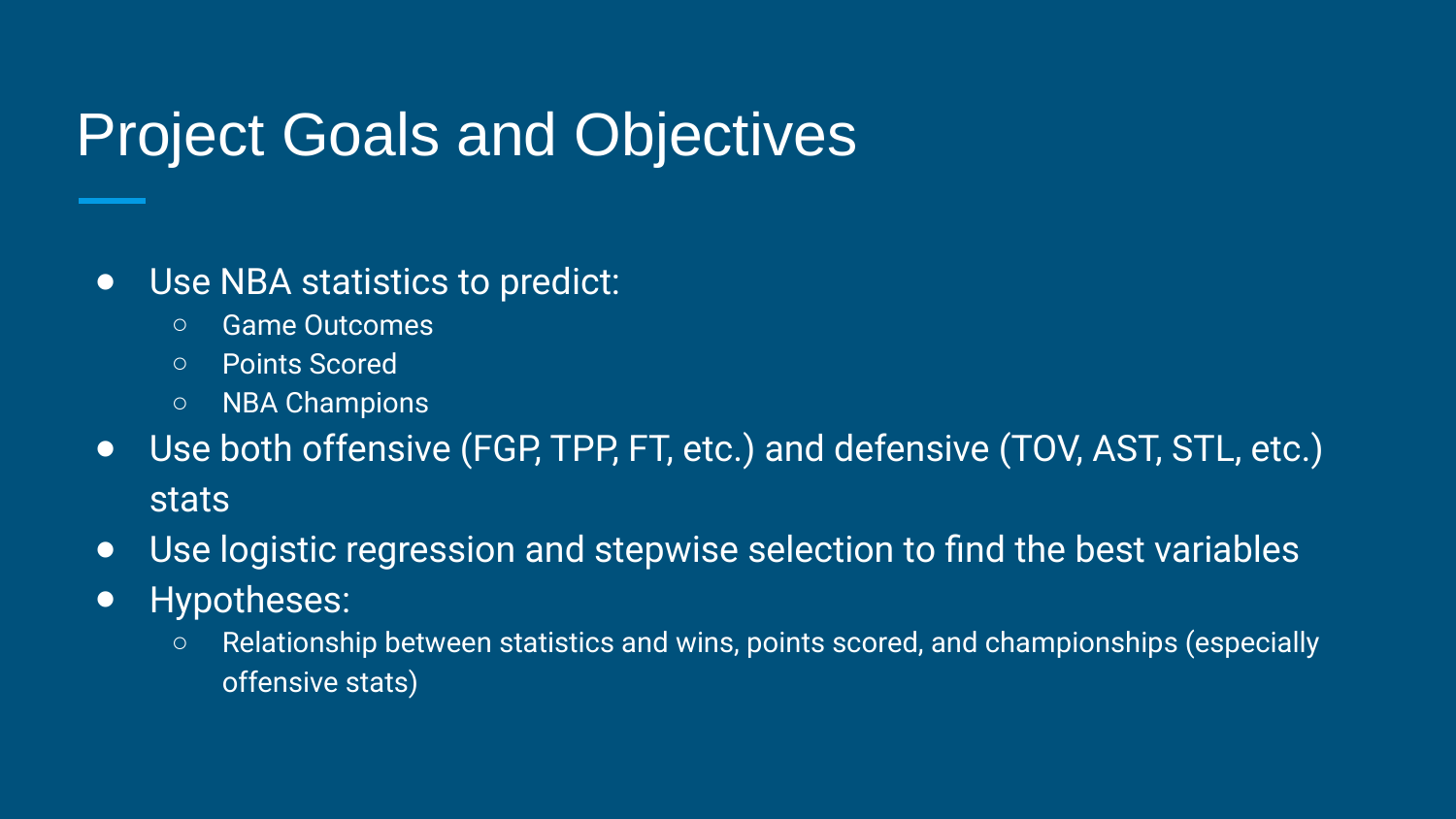

# Project Goals and Objectives
Use NBA statistics to predict:
Game Outcomes
Points Scored
NBA Champions
Use both offensive (FGP, TPP, FT, etc.) and defensive (TOV, AST, STL, etc.) stats
Use logistic regression and stepwise selection to find the best variables
Hypotheses:
Relationship between statistics and wins, points scored, and championships (especially offensive stats)